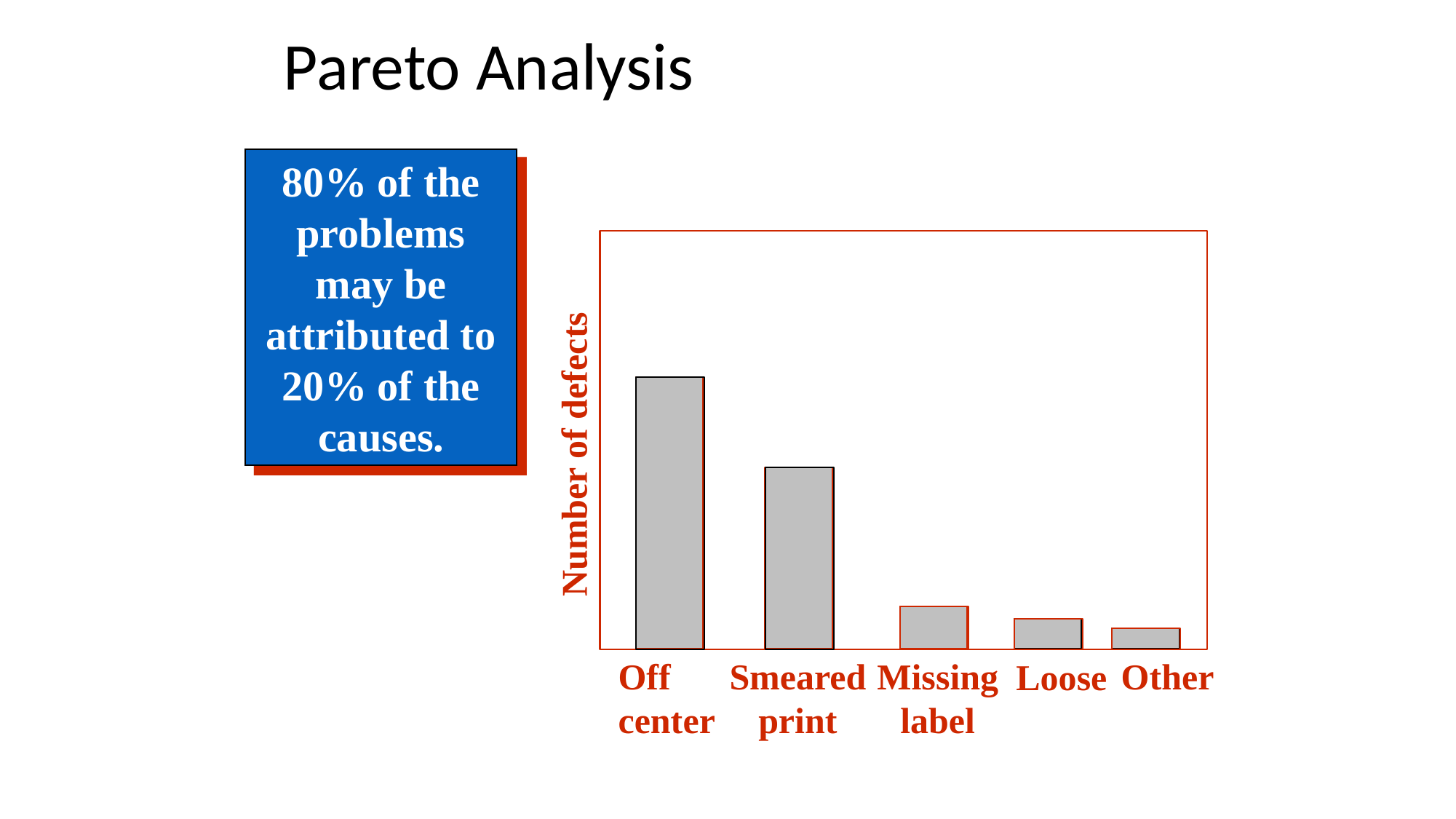

# Pareto Analysis
80% of the problems may be attributed to 20% of the
causes.

Number of defects

Off
center
Smeared
print
Missing
label
Other
Loose